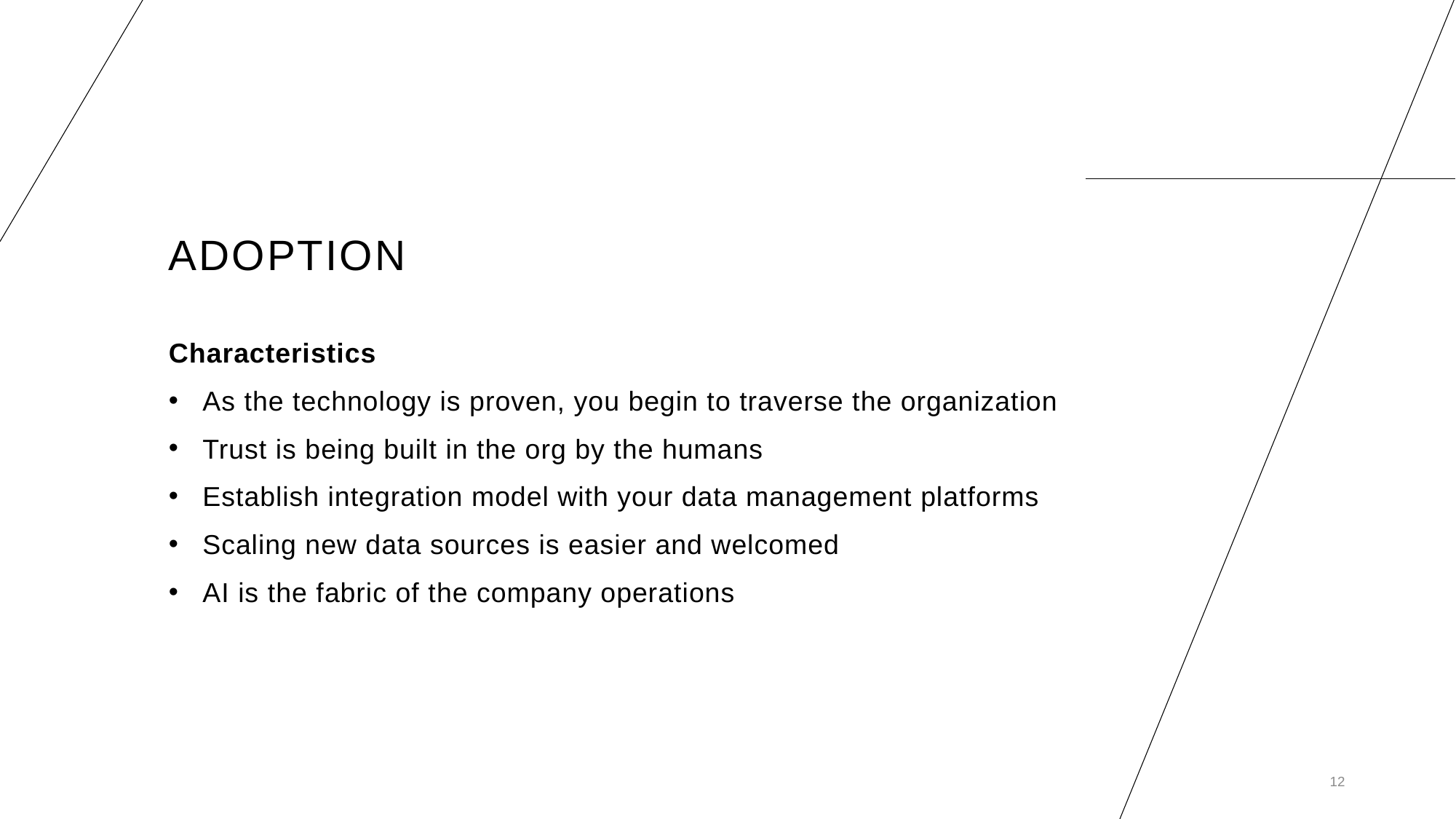

# Adoption
Characteristics
As the technology is proven, you begin to traverse the organization
Trust is being built in the org by the humans
Establish integration model with your data management platforms
Scaling new data sources is easier and welcomed
AI is the fabric of the company operations
12